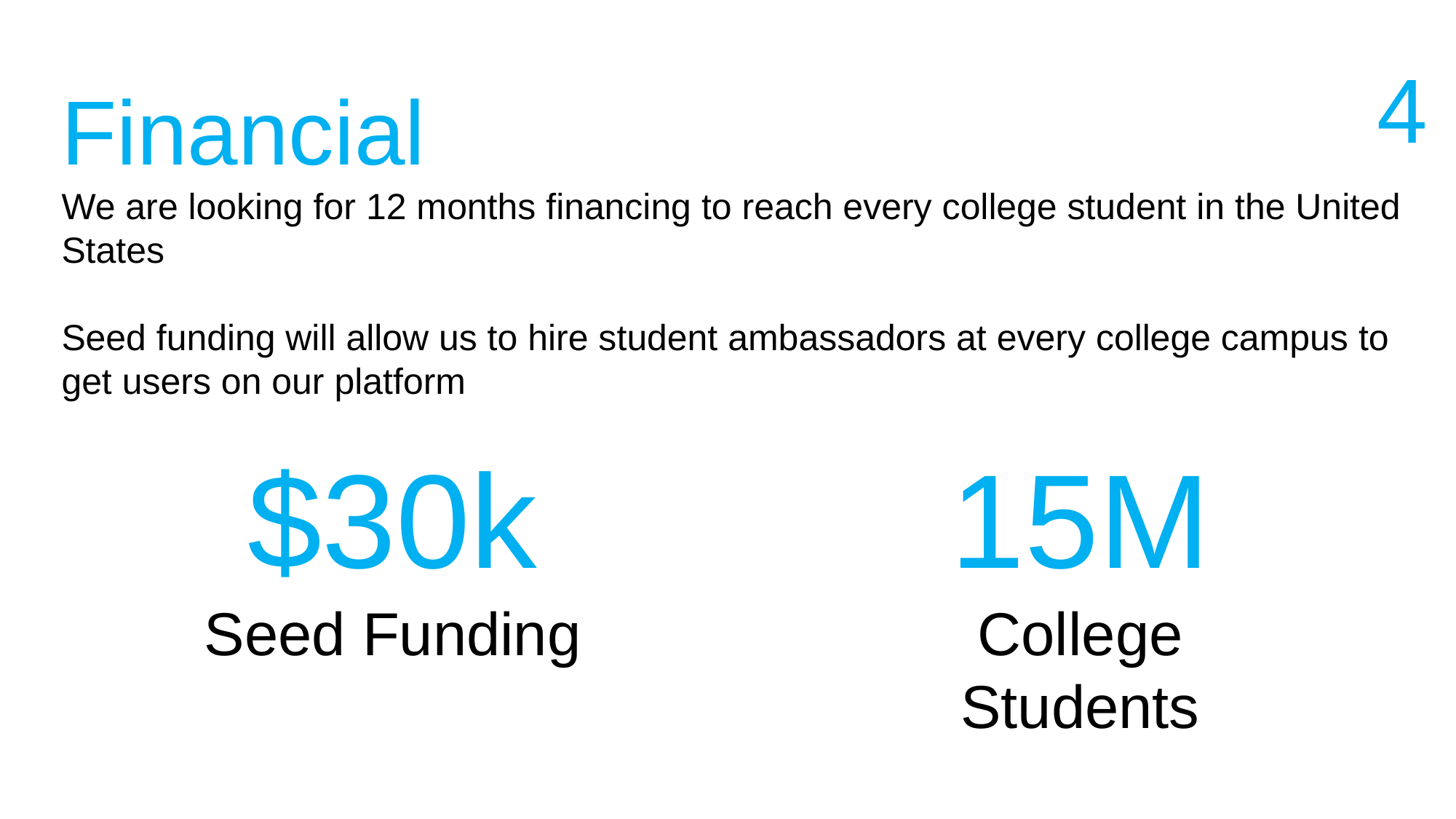

4
Financial
We are looking for 12 months financing to reach every college student in the United States

Seed funding will allow us to hire student ambassadors at every college campus to get users on our platform
$30k
Seed Funding
15M
College Students